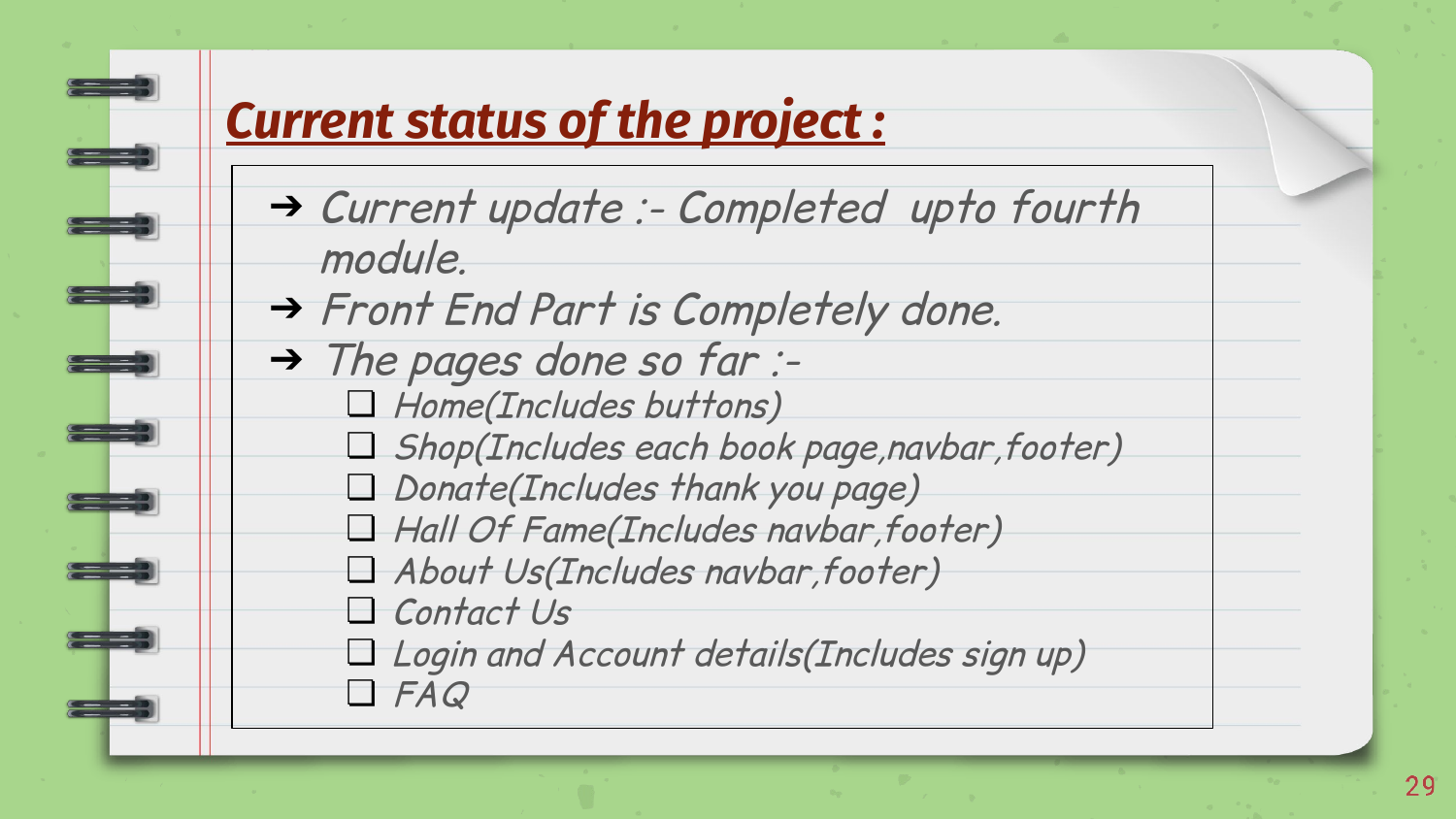

# Current status of the project :
Current update :- Completed  upto fourth module.
Front End Part is Completely done.
The pages done so far :-
Home(Includes buttons)
Shop(Includes each book page,navbar,footer)
Donate(Includes thank you page)
Hall Of Fame(Includes navbar,footer)
About Us(Includes navbar,footer)
Contact Us
Login and Account details(Includes sign up)
FAQ